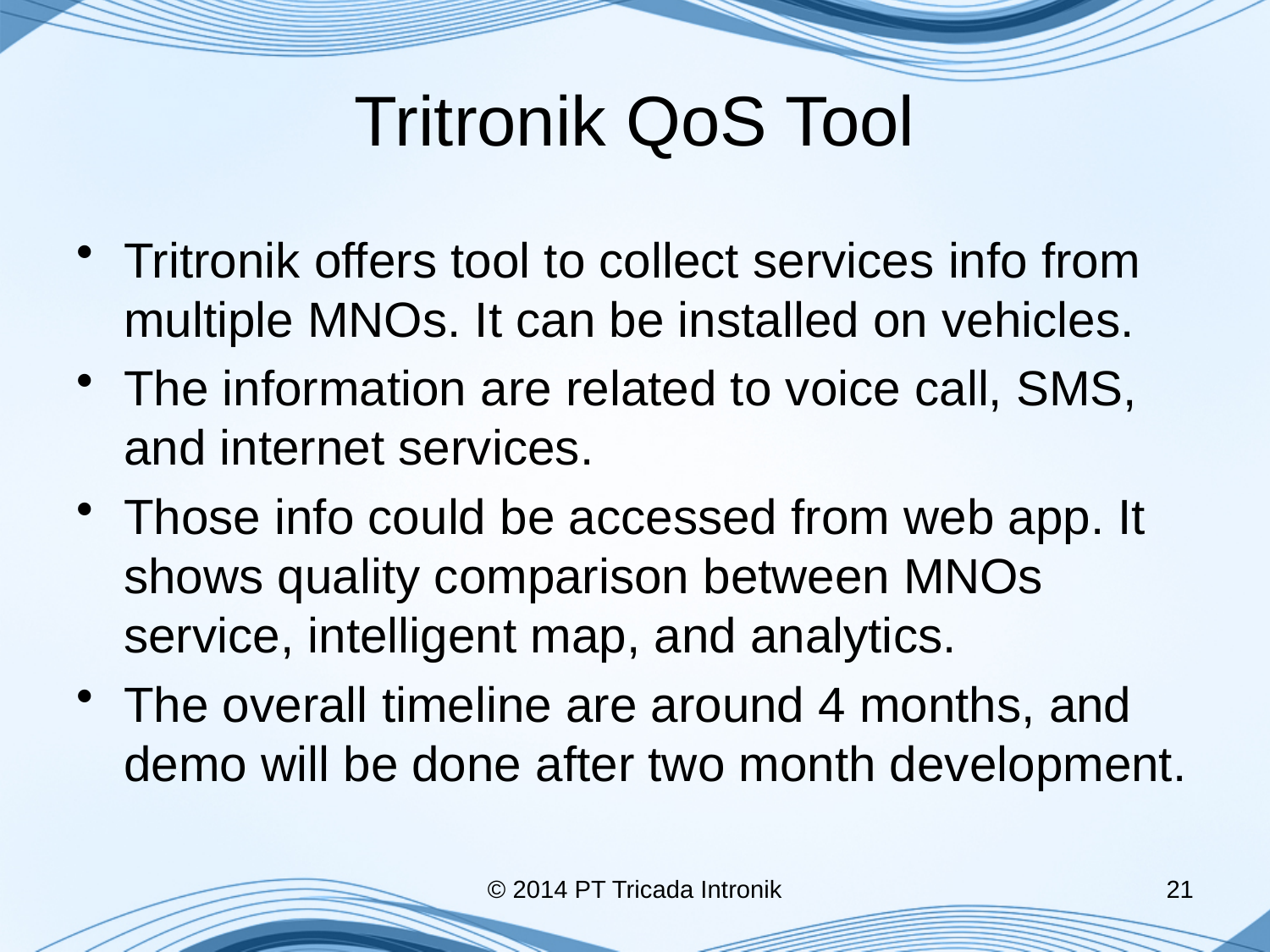

# Tritronik QoS Tool
Tritronik offers tool to collect services info from multiple MNOs. It can be installed on vehicles.
The information are related to voice call, SMS, and internet services.
Those info could be accessed from web app. It shows quality comparison between MNOs service, intelligent map, and analytics.
The overall timeline are around 4 months, and demo will be done after two month development.

© 2014 PT Tricada Intronik
21